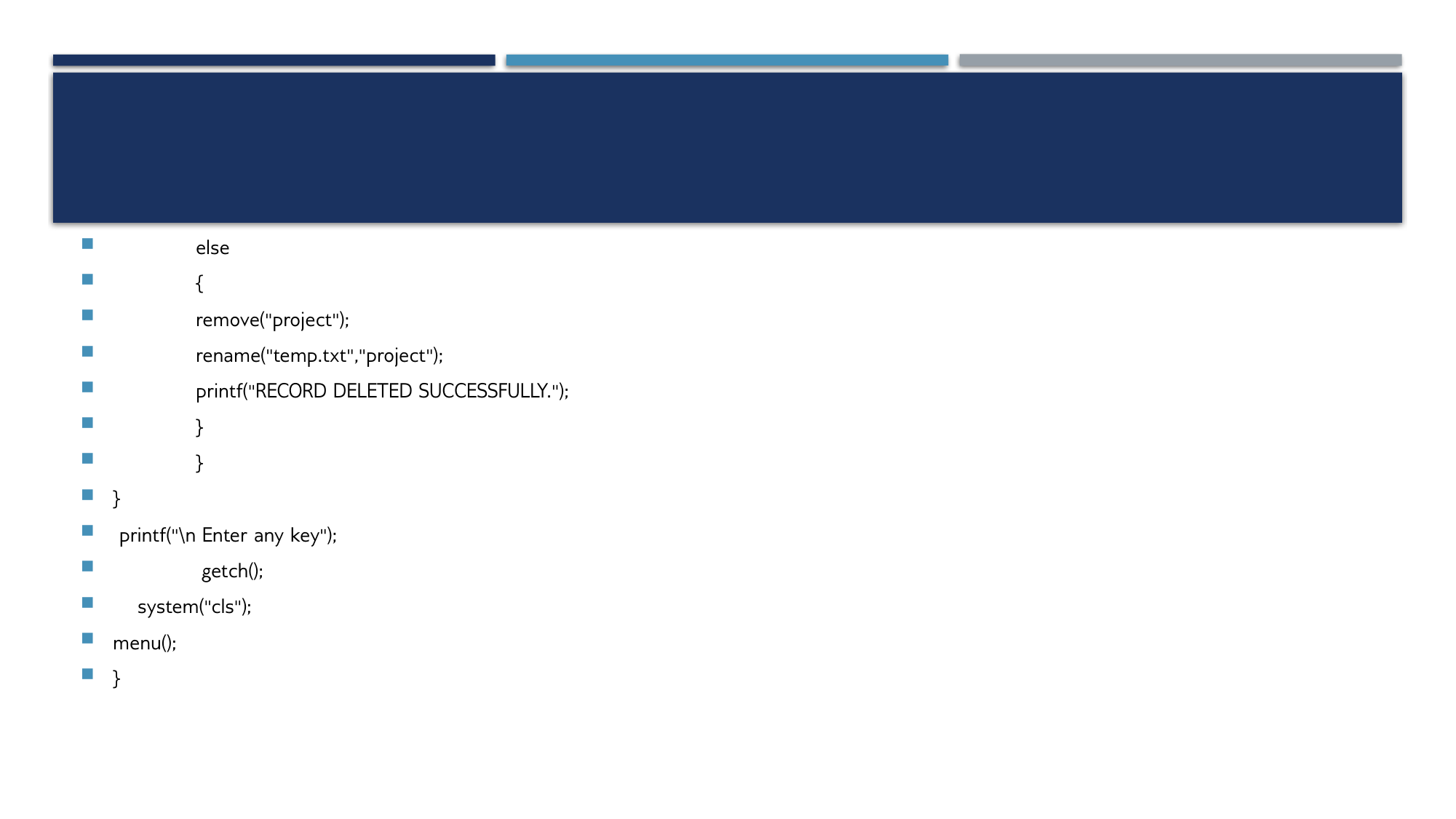

#
	else
		{
			remove("project");
			rename("temp.txt","project");
			printf("RECORD DELETED SUCCESSFULLY.");
		}
	}
}
 printf("\n Enter any key");
	 getch();
    system("cls");
menu();
}